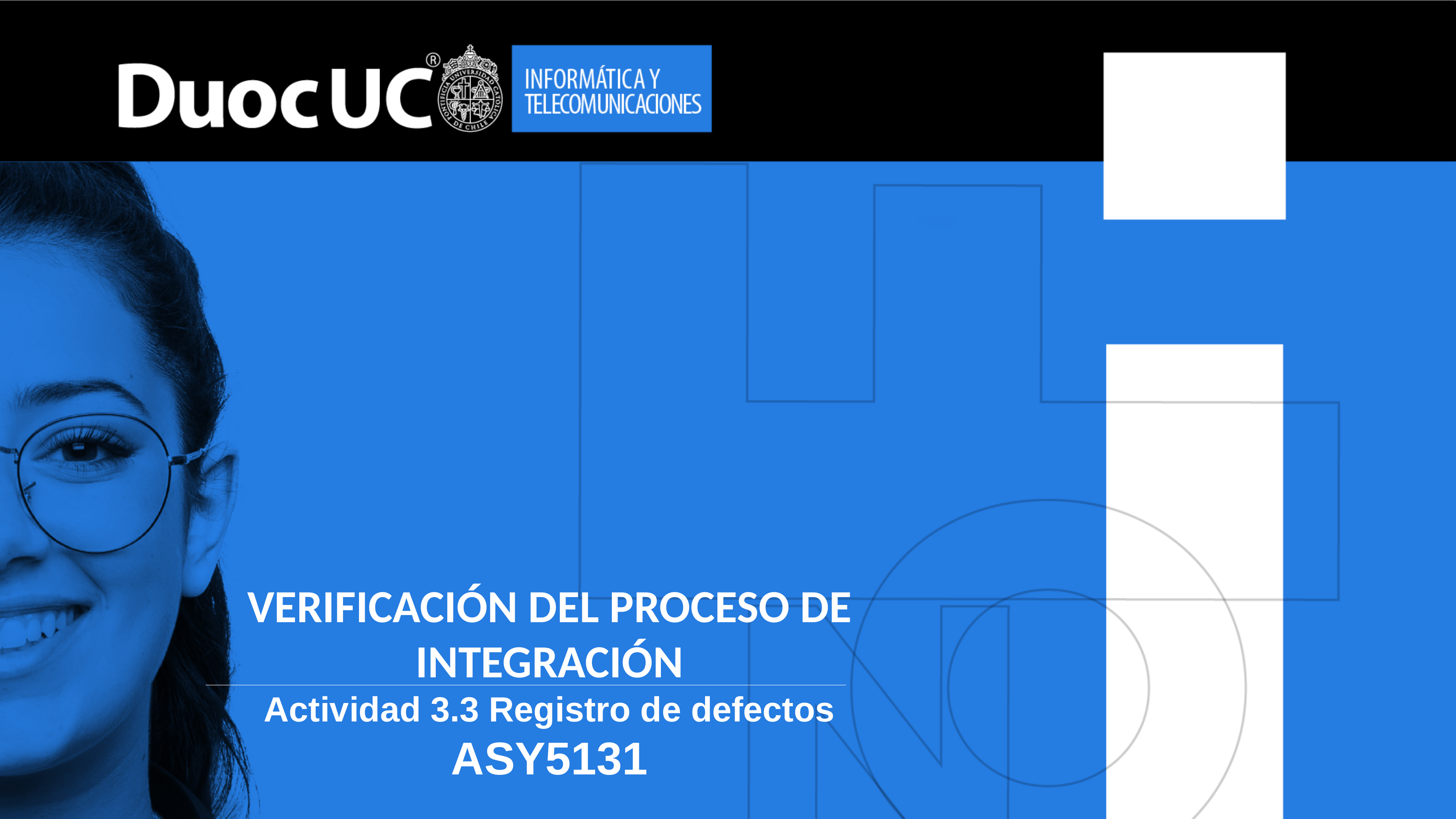

# VERIFICACIÓN DEL PROCESO DE INTEGRACIÓN
Actividad 3.3 Registro de defectos
ASY5131